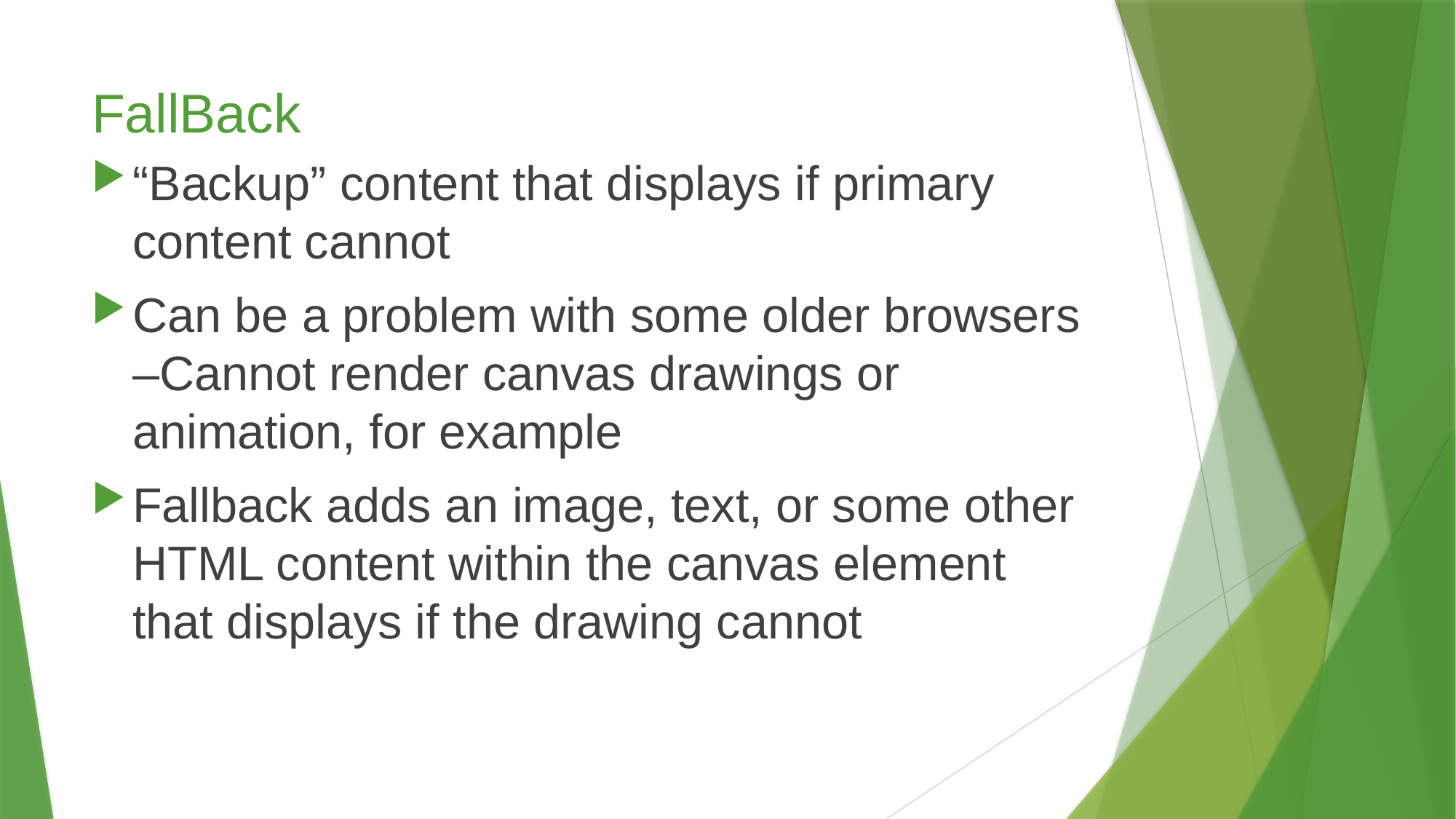

# FallBack
“Backup” content that displays if primary content cannot
Can be a problem with some older browsers –Cannot render canvas drawings or animation, for example
Fallback adds an image, text, or some other HTML content within the canvas element that displays if the drawing cannot